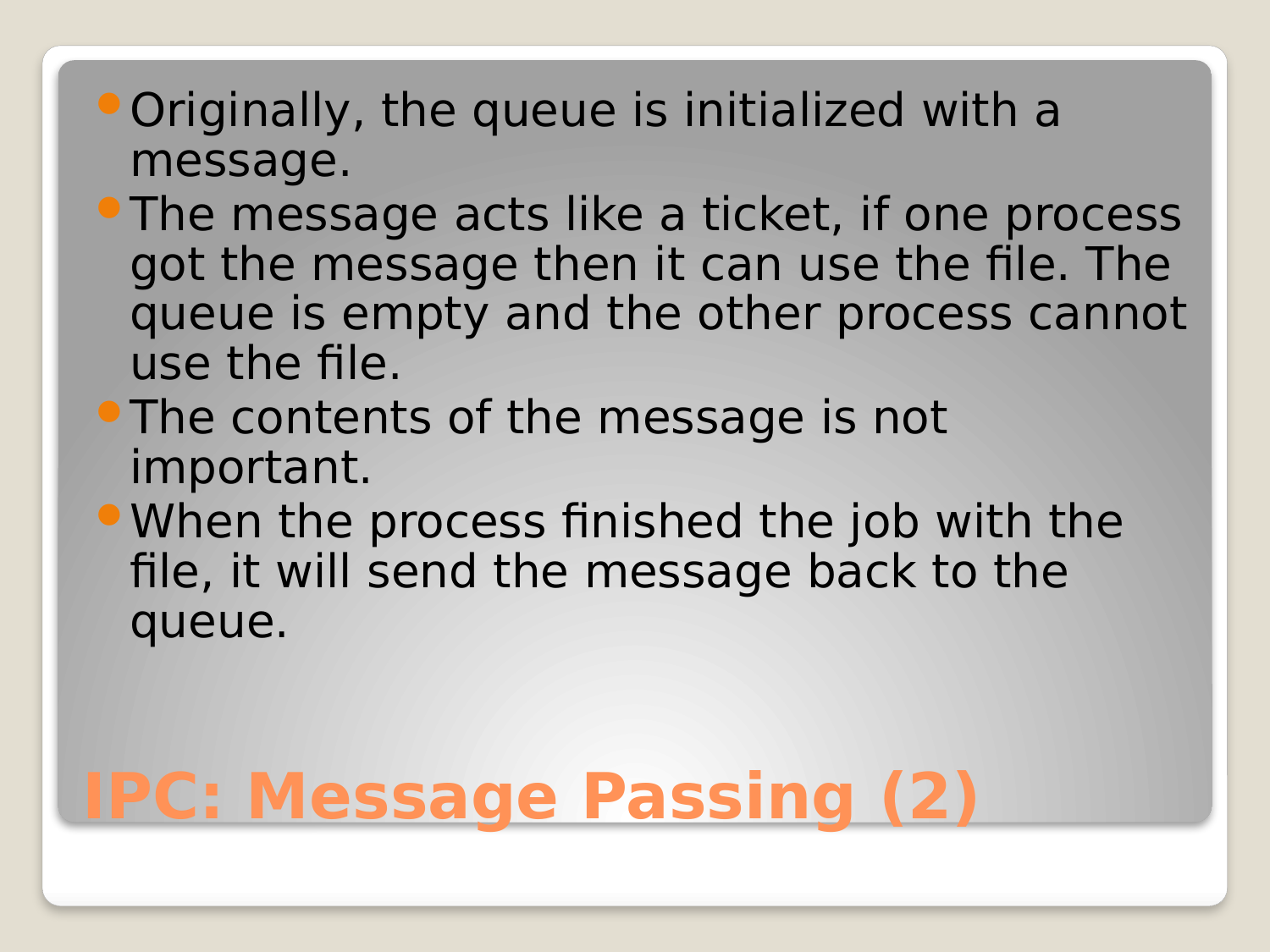

Originally, the queue is initialized with a message.
The message acts like a ticket, if one process got the message then it can use the file. The queue is empty and the other process cannot use the file.
The contents of the message is not important.
When the process finished the job with the file, it will send the message back to the queue.
# IPC: Message Passing (2)